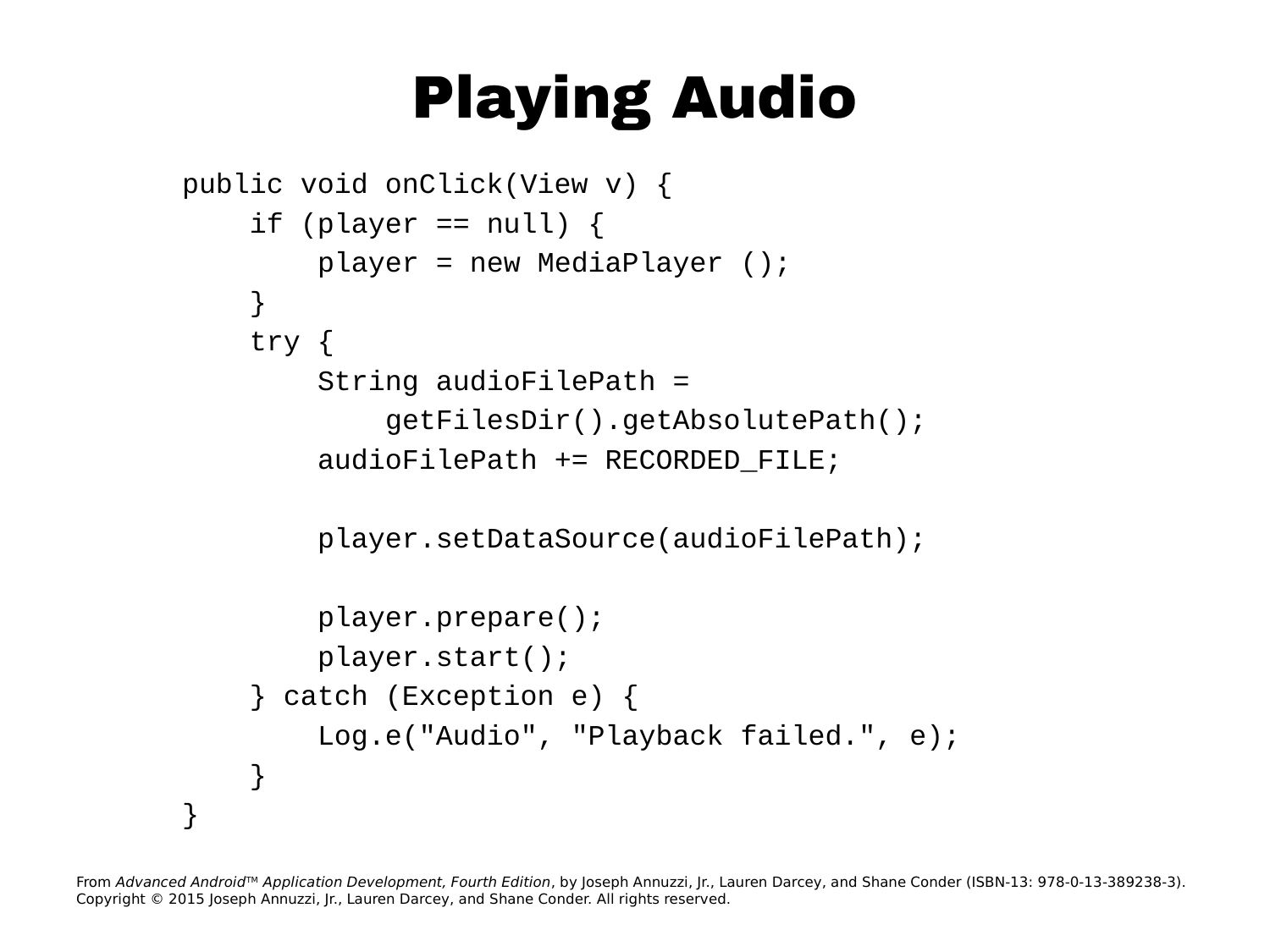

# Playing Audio
public void onClick(View v) {
    if (player == null) {
        player = new MediaPlayer ();
    }
    try {
        String audioFilePath =
            getFilesDir().getAbsolutePath();
        audioFilePath += RECORDED_FILE;

        player.setDataSource(audioFilePath);

        player.prepare();
        player.start();
    } catch (Exception e) {
        Log.e("Audio", "Playback failed.", e);
    }
}
From Advanced AndroidTM Application Development, Fourth Edition, by Joseph Annuzzi, Jr., Lauren Darcey, and Shane Conder (ISBN-13: 978-0-13-389238-3). Copyright © 2015 Joseph Annuzzi, Jr., Lauren Darcey, and Shane Conder. All rights reserved.